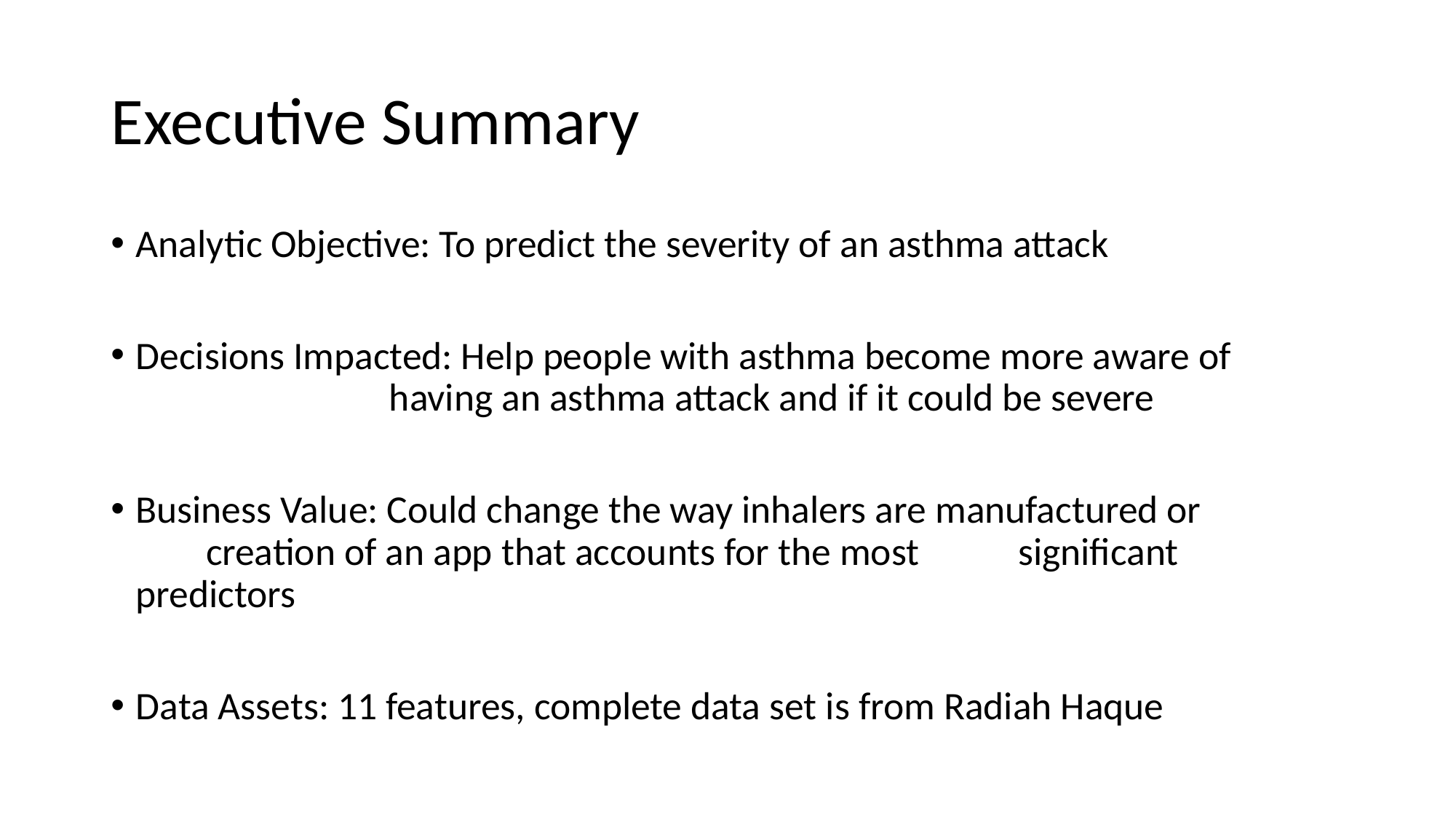

# Executive Summary
Analytic Objective: To predict the severity of an asthma attack

Decisions Impacted: Help people with asthma become more aware of             			      having an asthma attack and if it could be severe

Business Value: Could change the way inhalers are manufactured or 			         creation of an app that accounts for the most 			         significant predictors

Data Assets: 11 features, complete data set is from Radiah Haque